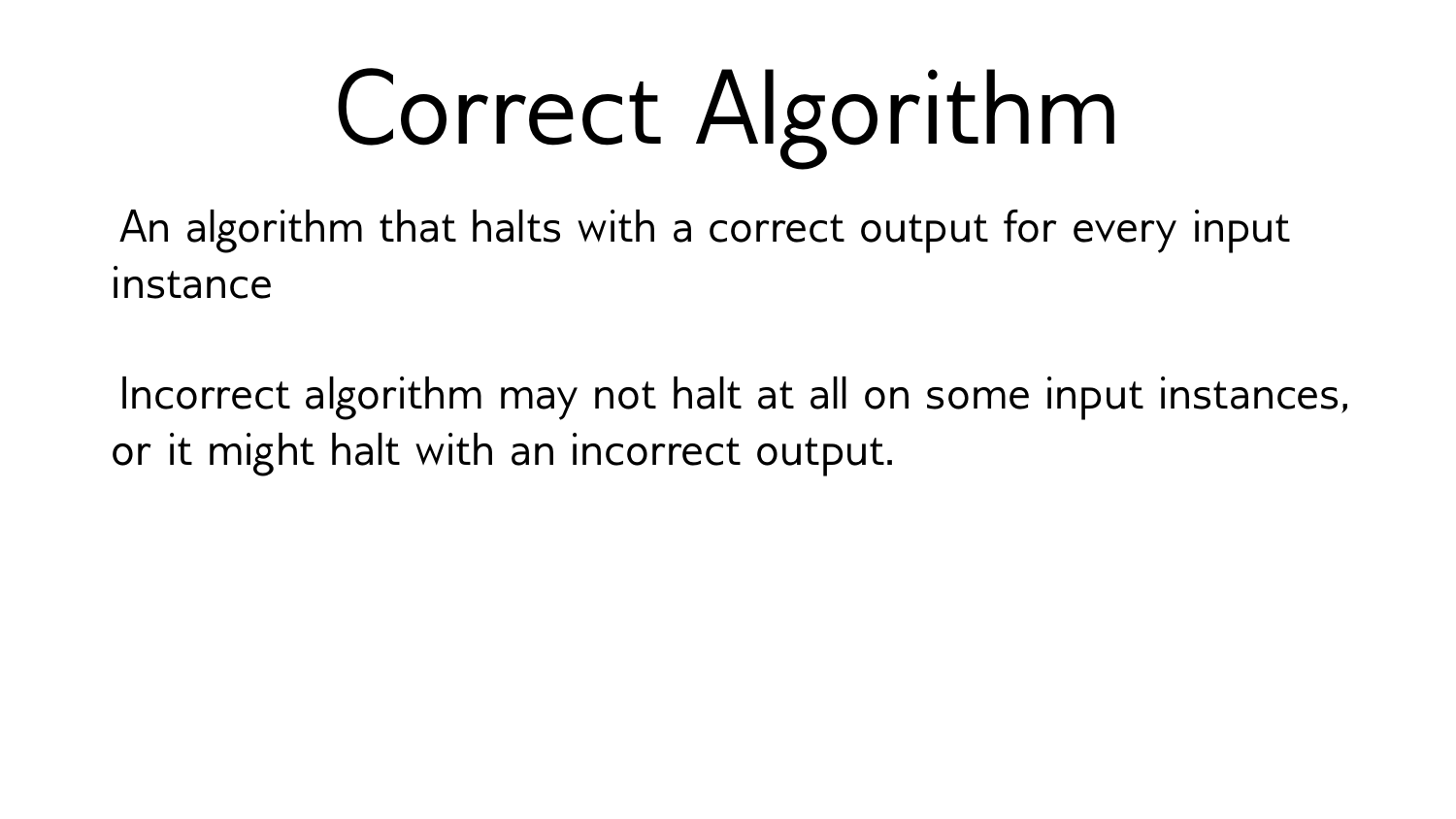

# Correct Algorithm
   An algorithm that halts with a correct output for every input instance

   Incorrect algorithm may not halt at all on some input instances, or it might halt with an incorrect output.